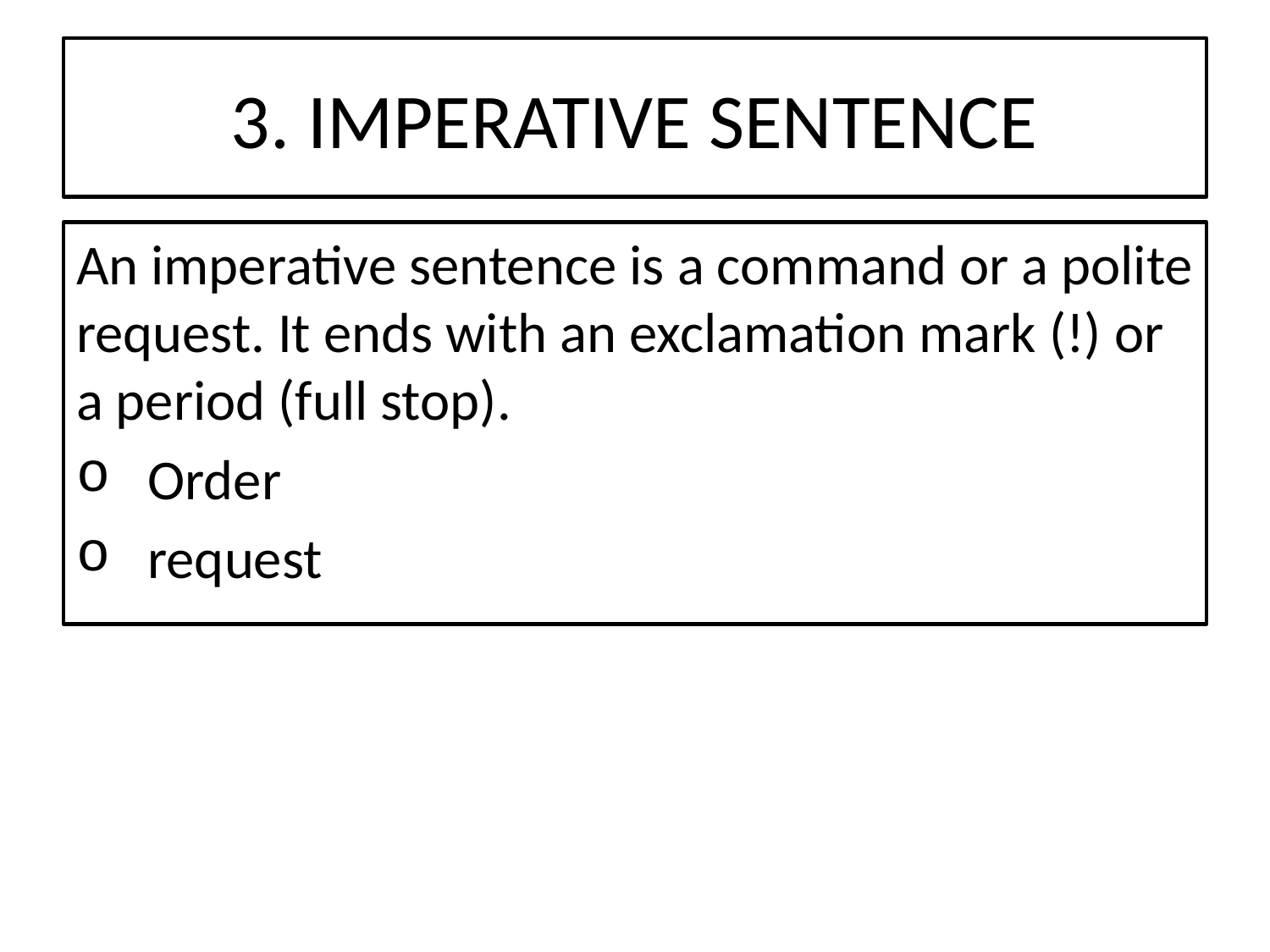

# 3. IMPERATIVE SENTENCE
An imperative sentence is a command or a polite request. It ends with an exclamation mark (!) or a period (full stop).
Order
request